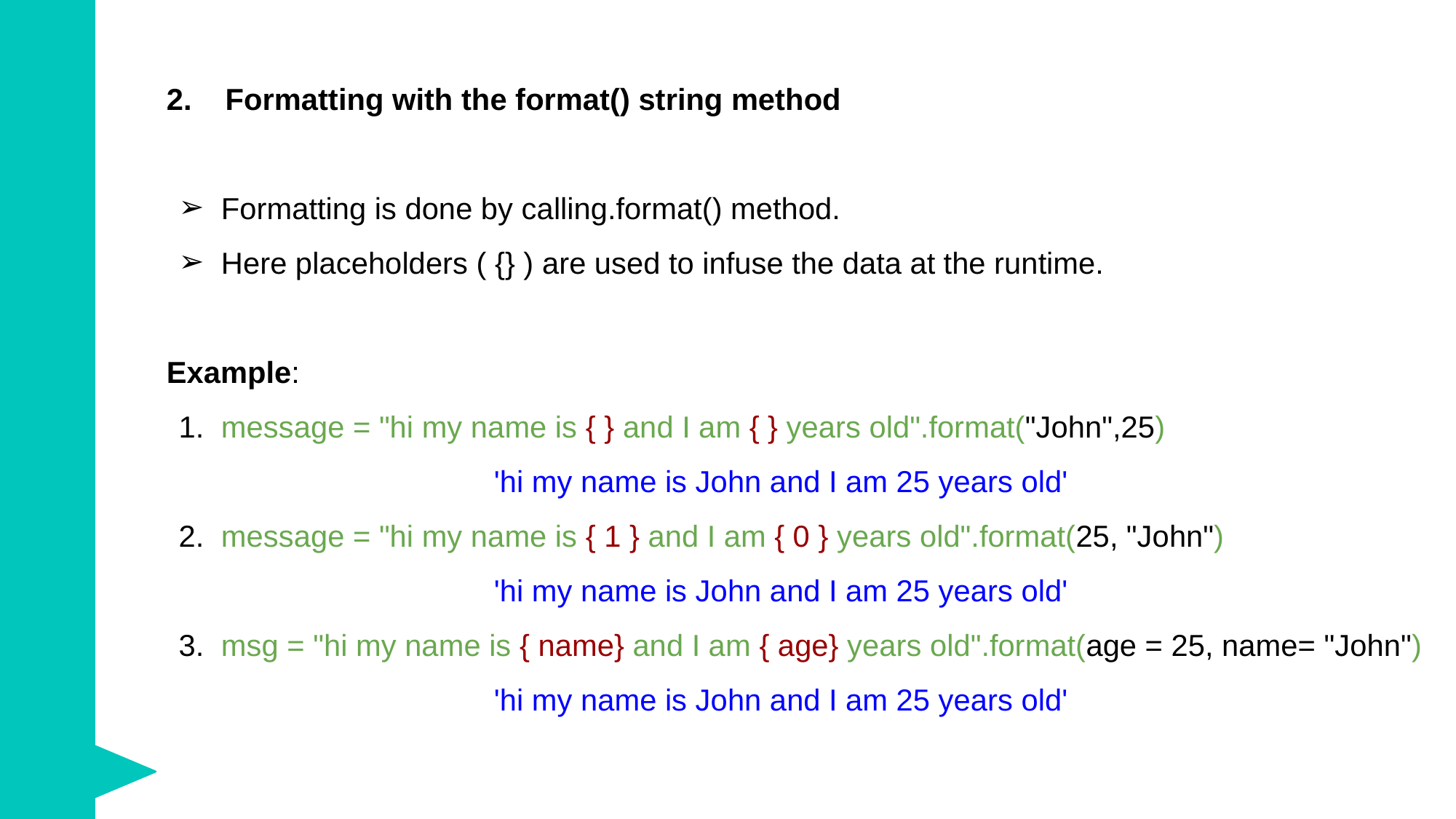

2.    Formatting with the format() string method

Formatting is done by calling.format() method.
Here placeholders ( {} ) are used to infuse the data at the runtime.

Example:
message = "hi my name is { } and I am { } years old".format("John",25)
			'hi my name is John and I am 25 years old'
message = "hi my name is { 1 } and I am { 0 } years old".format(25, "John")
			'hi my name is John and I am 25 years old'
msg = "hi my name is { name} and I am { age} years old".format(age = 25, name= "John")
			'hi my name is John and I am 25 years old'